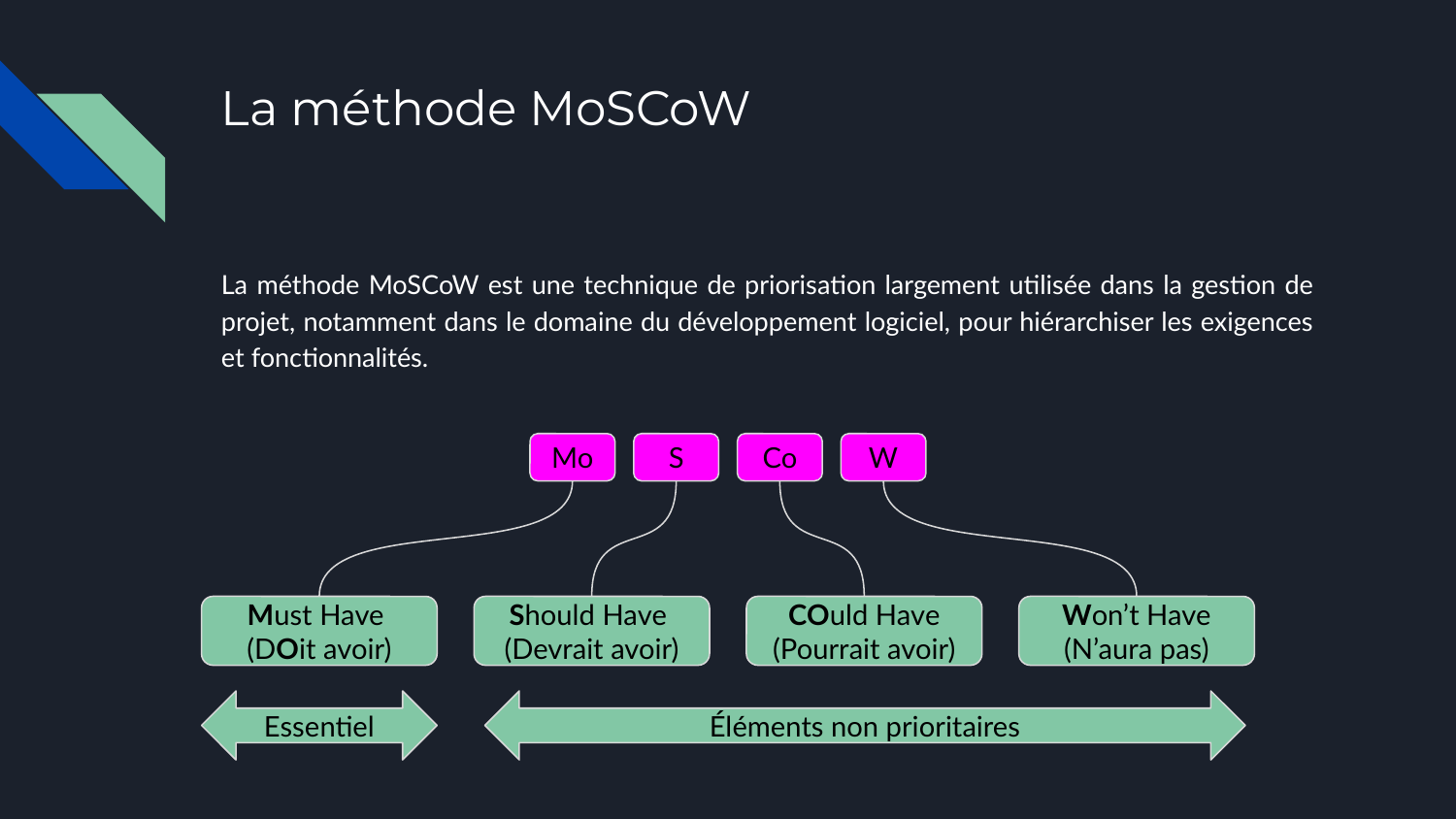

# La méthode MoSCoW
La méthode MoSCoW est une technique de priorisation largement utilisée dans la gestion de projet, notamment dans le domaine du développement logiciel, pour hiérarchiser les exigences et fonctionnalités.
Mo
S
Co
W
Must Have
(DOit avoir)
Should Have
(Devrait avoir)
COuld Have
(Pourrait avoir)
Won’t Have
(N’aura pas)
Essentiel
Éléments non prioritaires